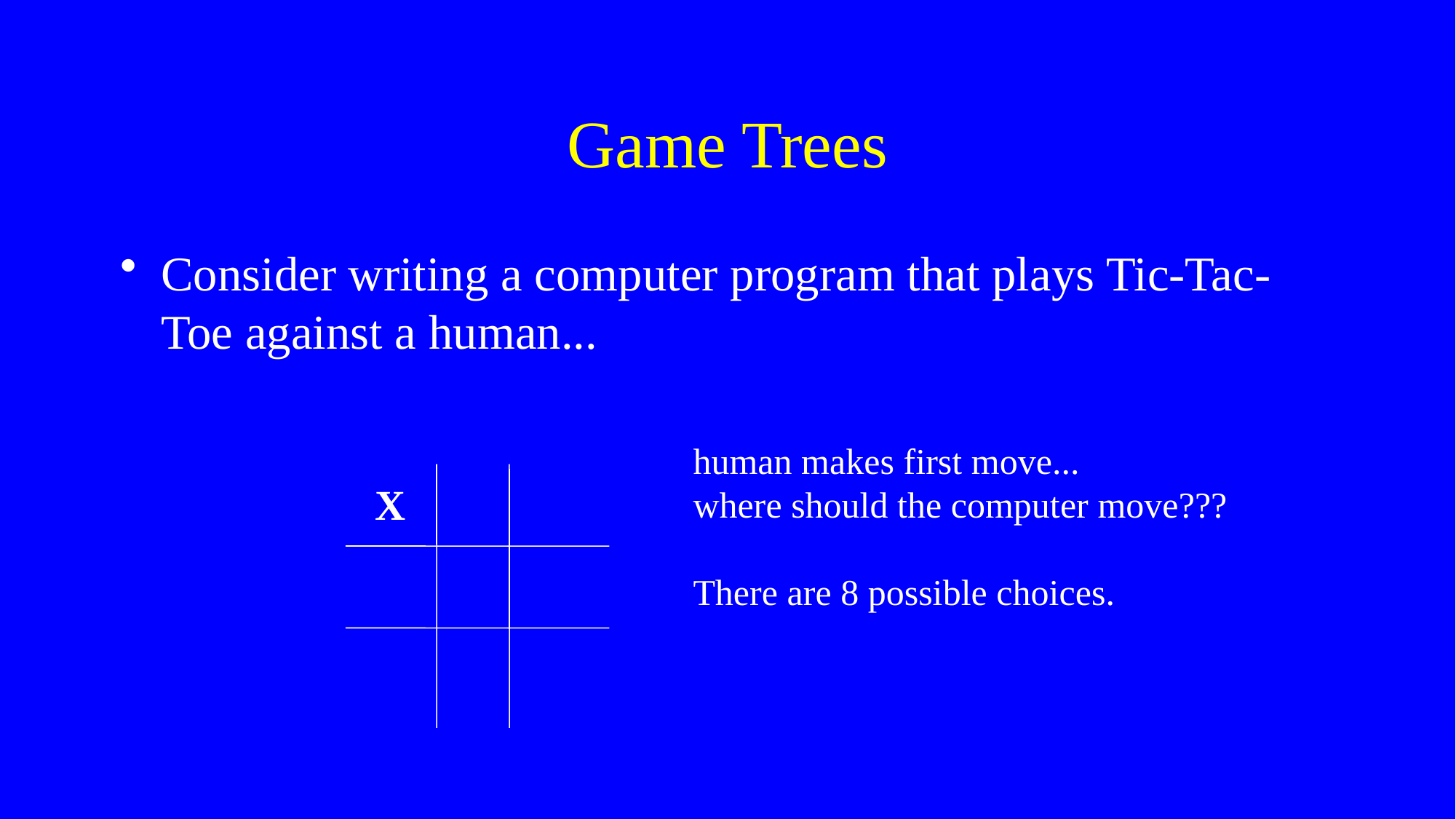

# Game Trees
Consider writing a computer program that plays Tic-Tac-Toe against a human...

human makes first move...
where should the computer move???

There are 8 possible choices.

X